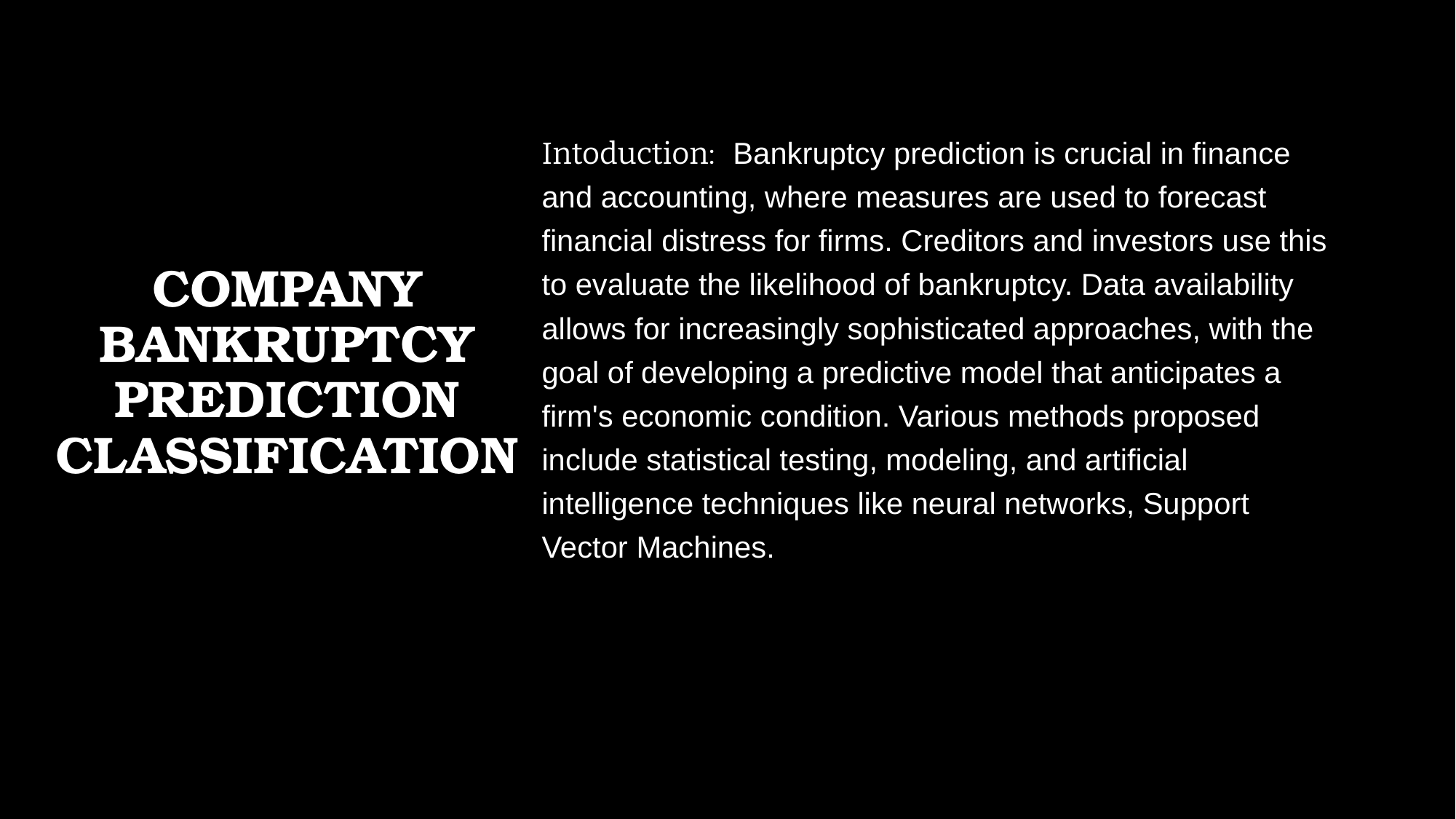

Intoduction:   Bankruptcy prediction is crucial in finance and accounting, where measures are used to forecast financial distress for firms. Creditors and investors use this to evaluate the likelihood of bankruptcy. Data availability allows for increasingly sophisticated approaches, with the goal of developing a predictive model that anticipates a firm's economic condition. Various methods proposed include statistical testing, modeling, and artificial intelligence techniques like neural networks, Support Vector Machines.

# Company bankruptcy prediction classification